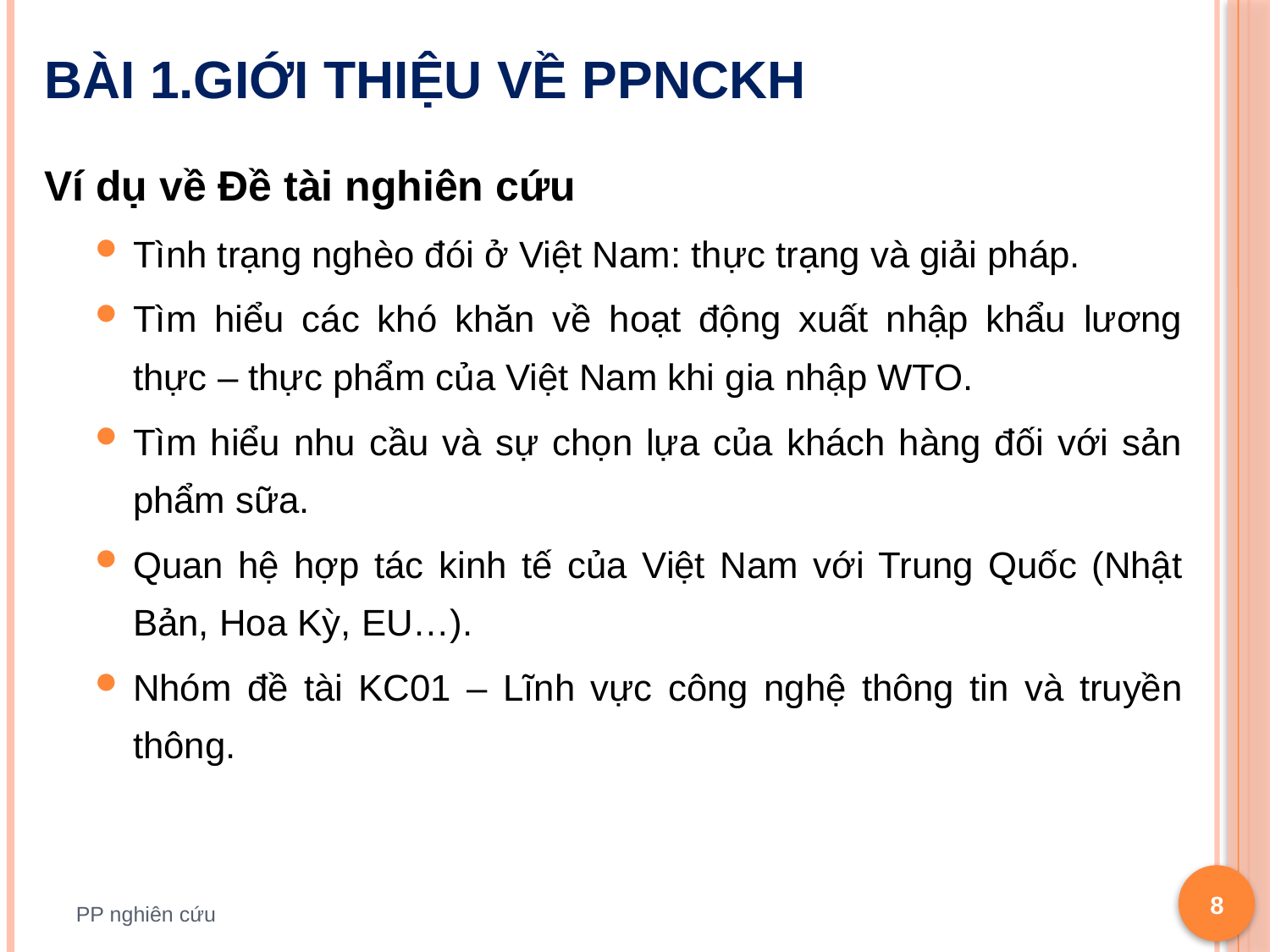

# Bài 1.Giới thiệu về PPNCKH
Ví dụ về Đề tài nghiên cứu
Tình trạng nghèo đói ở Việt Nam: thực trạng và giải pháp.
Tìm hiểu các khó khăn về hoạt động xuất nhập khẩu lương thực – thực phẩm của Việt Nam khi gia nhập WTO.
Tìm hiểu nhu cầu và sự chọn lựa của khách hàng đối với sản phẩm sữa.
Quan hệ hợp tác kinh tế của Việt Nam với Trung Quốc (Nhật Bản, Hoa Kỳ, EU…).
Nhóm đề tài KC01 – Lĩnh vực công nghệ thông tin và truyền thông.
8
PP nghiên cứu